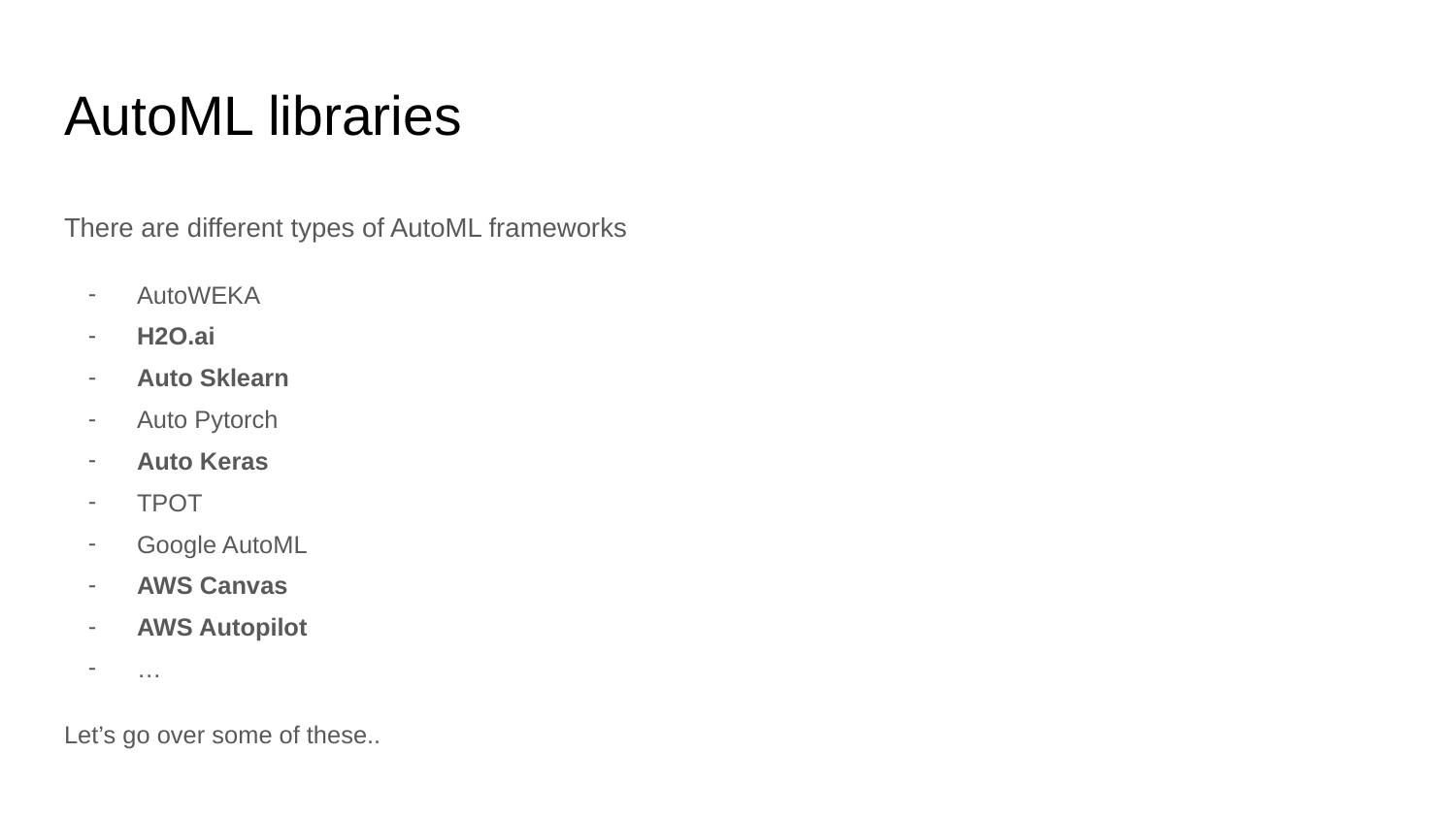

# AutoML libraries
There are different types of AutoML frameworks
AutoWEKA
H2O.ai
Auto Sklearn
Auto Pytorch
Auto Keras
TPOT
Google AutoML
AWS Canvas
AWS Autopilot
…
Let’s go over some of these..